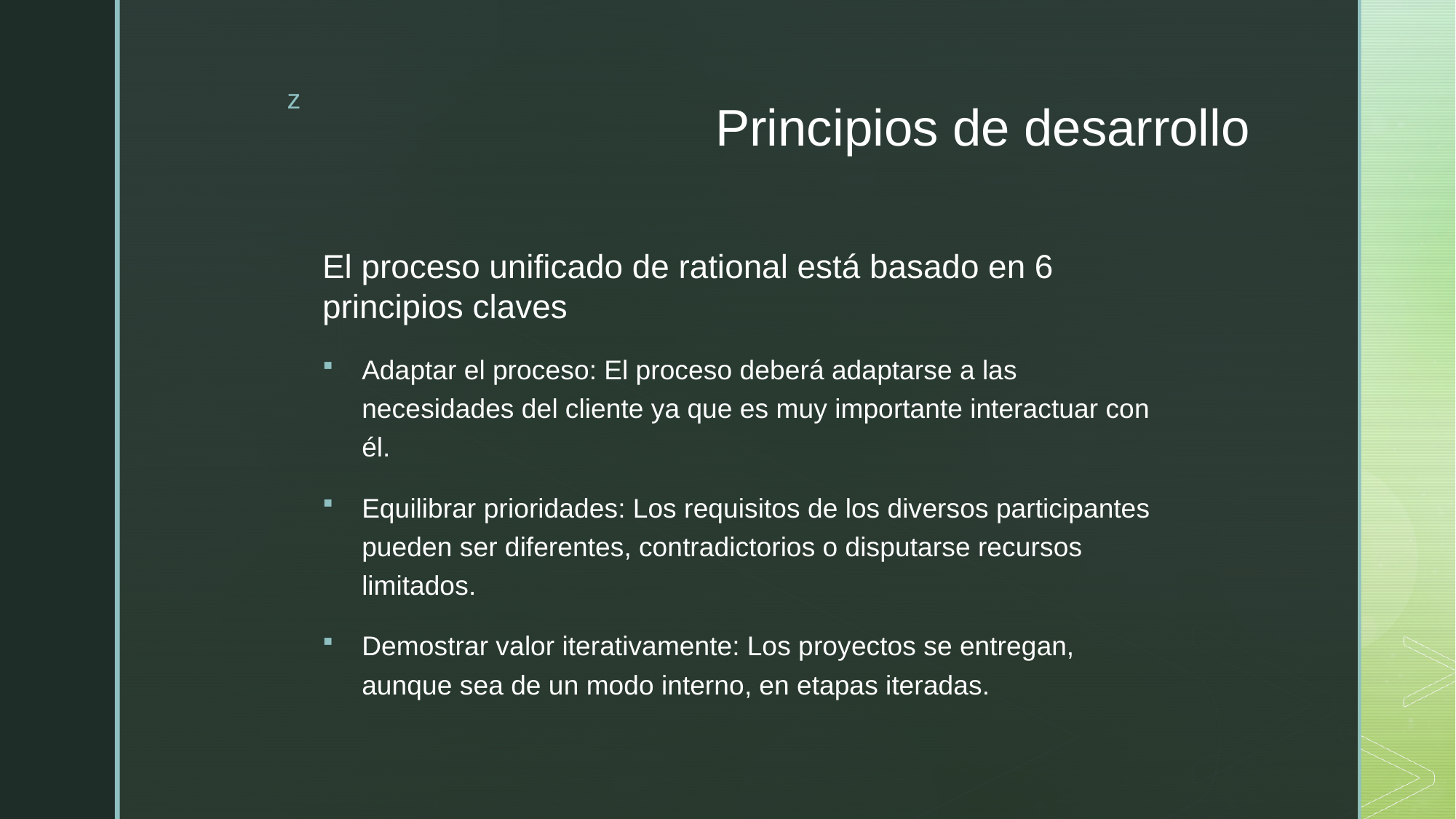

# Principios de desarrollo
El proceso unificado de rational está basado en 6 principios claves
Adaptar el proceso: El proceso deberá adaptarse a las necesidades del cliente ya que es muy importante interactuar con él.
Equilibrar prioridades: Los requisitos de los diversos participantes pueden ser diferentes, contradictorios o disputarse recursos limitados.
Demostrar valor iterativamente: Los proyectos se entregan, aunque sea de un modo interno, en etapas iteradas.